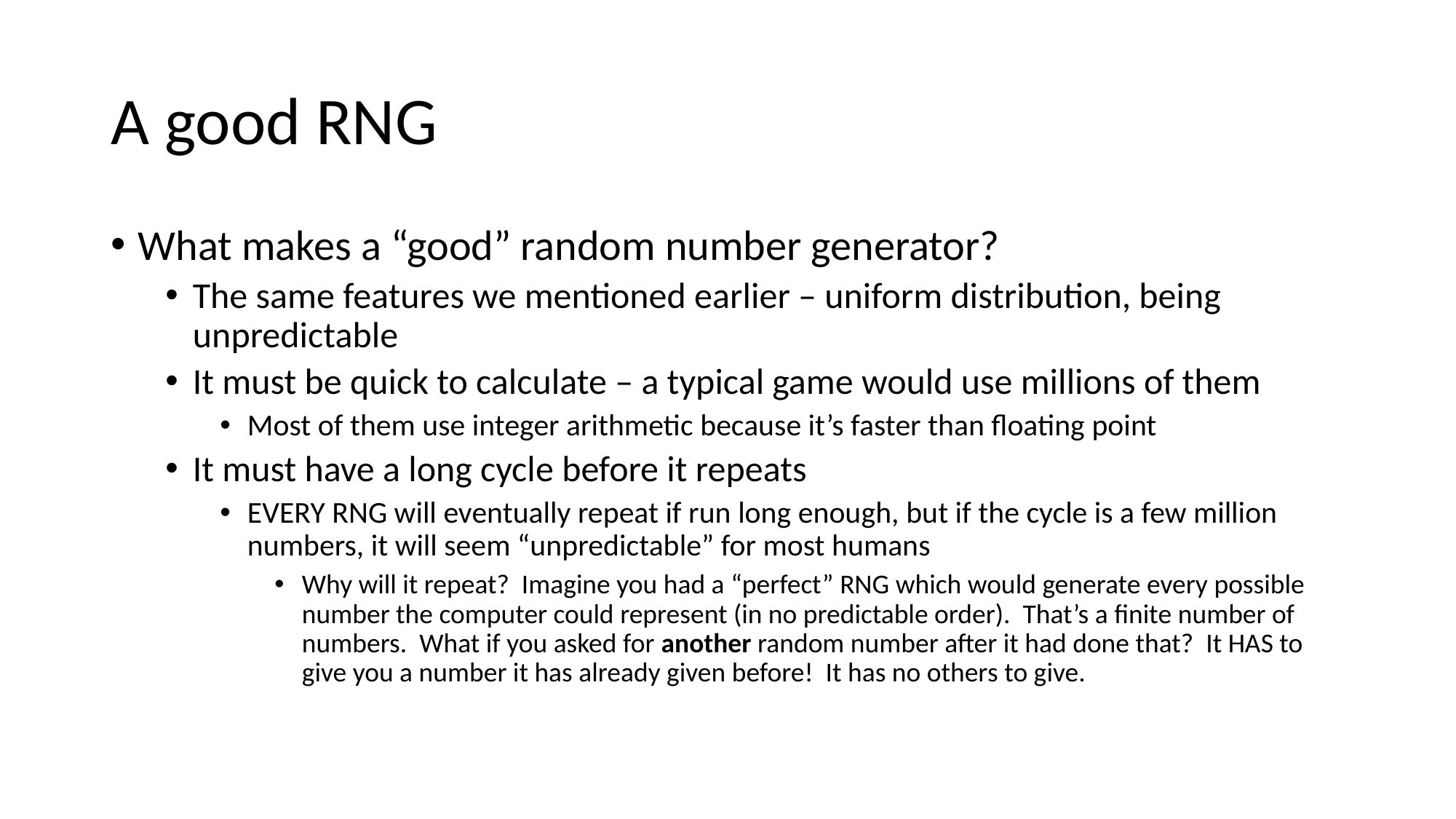

# A good RNG
What makes a “good” random number generator?
The same features we mentioned earlier – uniform distribution, being unpredictable
It must be quick to calculate – a typical game would use millions of them
Most of them use integer arithmetic because it’s faster than floating point
It must have a long cycle before it repeats
EVERY RNG will eventually repeat if run long enough, but if the cycle is a few million numbers, it will seem “unpredictable” for most humans
Why will it repeat?  Imagine you had a “perfect” RNG which would generate every possible number the computer could represent (in no predictable order).  That’s a finite number of numbers.  What if you asked for another random number after it had done that?  It HAS to give you a number it has already given before!  It has no others to give.